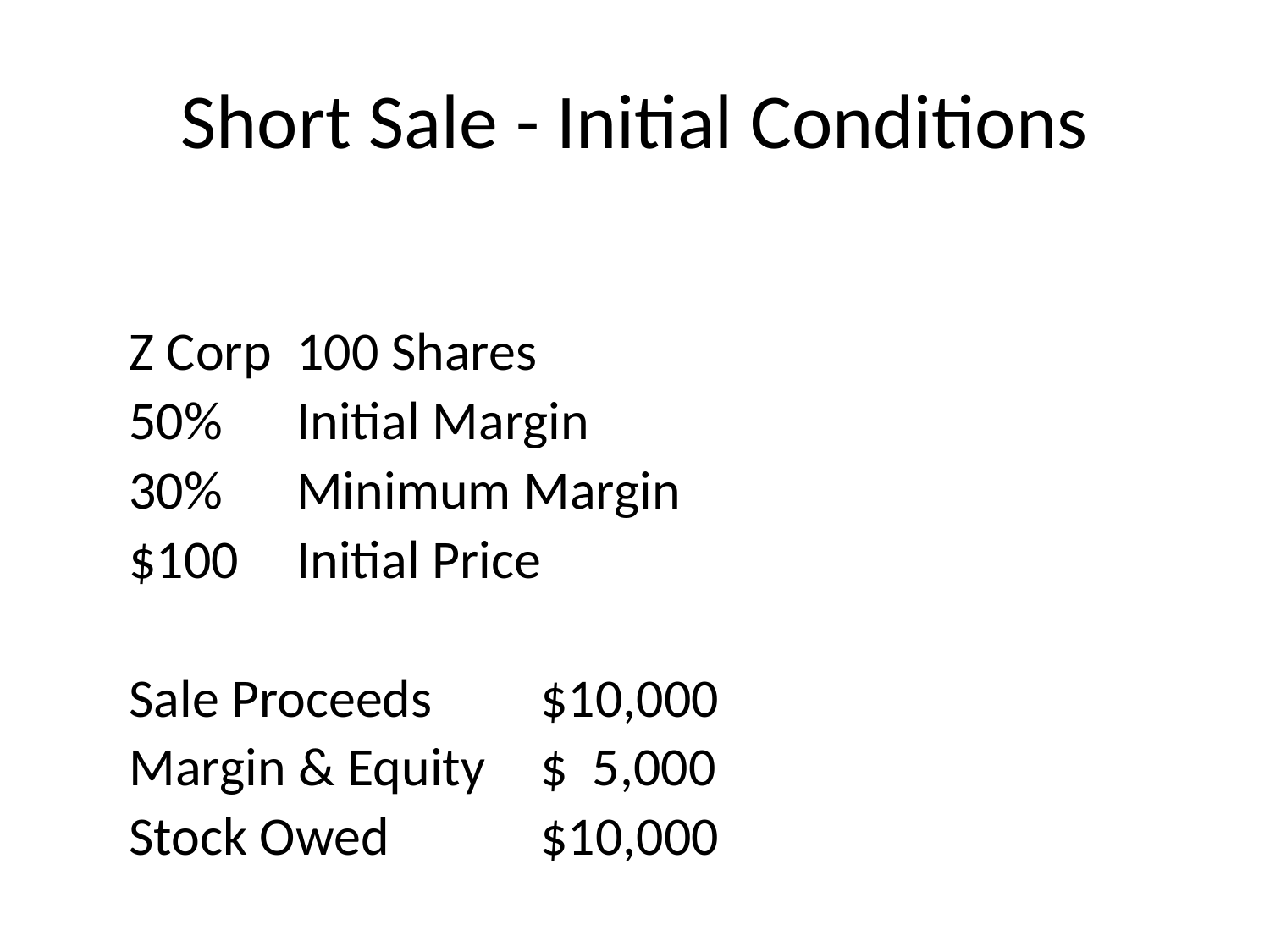

# Short Sale - Initial Conditions
Z Corp		100 Shares
50%			Initial Margin
30%			Minimum Margin
$100			Initial Price

Sale Proceeds		$10,000
Margin & Equity	$  5,000
Stock Owed 	  	$10,000